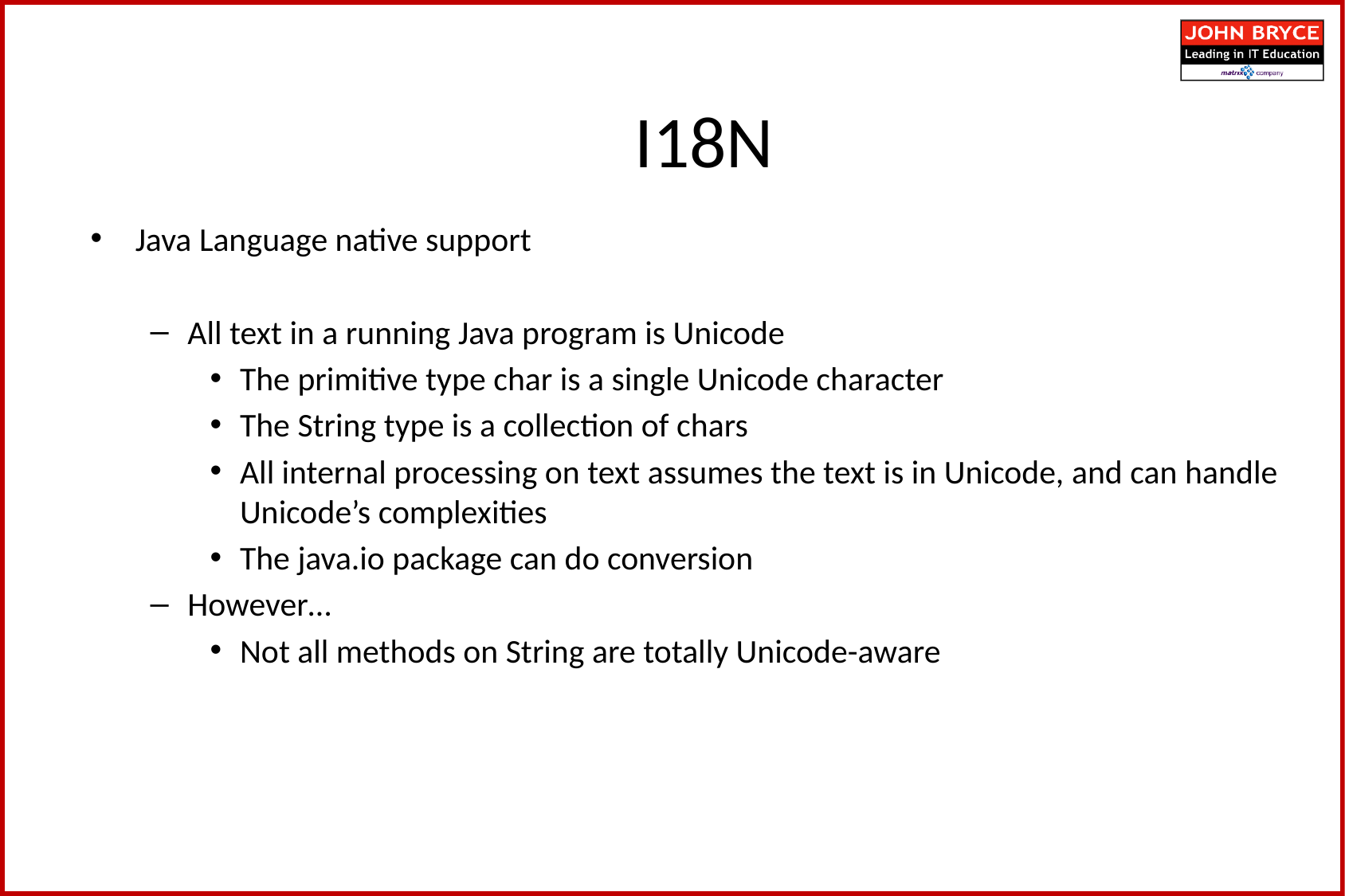

I18N

Java Language native support

All text in a running Java program is Unicode
The primitive type char is a single Unicode character
The String type is a collection of chars
All internal processing on text assumes the text is in Unicode, and can handle Unicode’s complexities
The java.io package can do conversion
However…
Not all methods on String are totally Unicode-aware